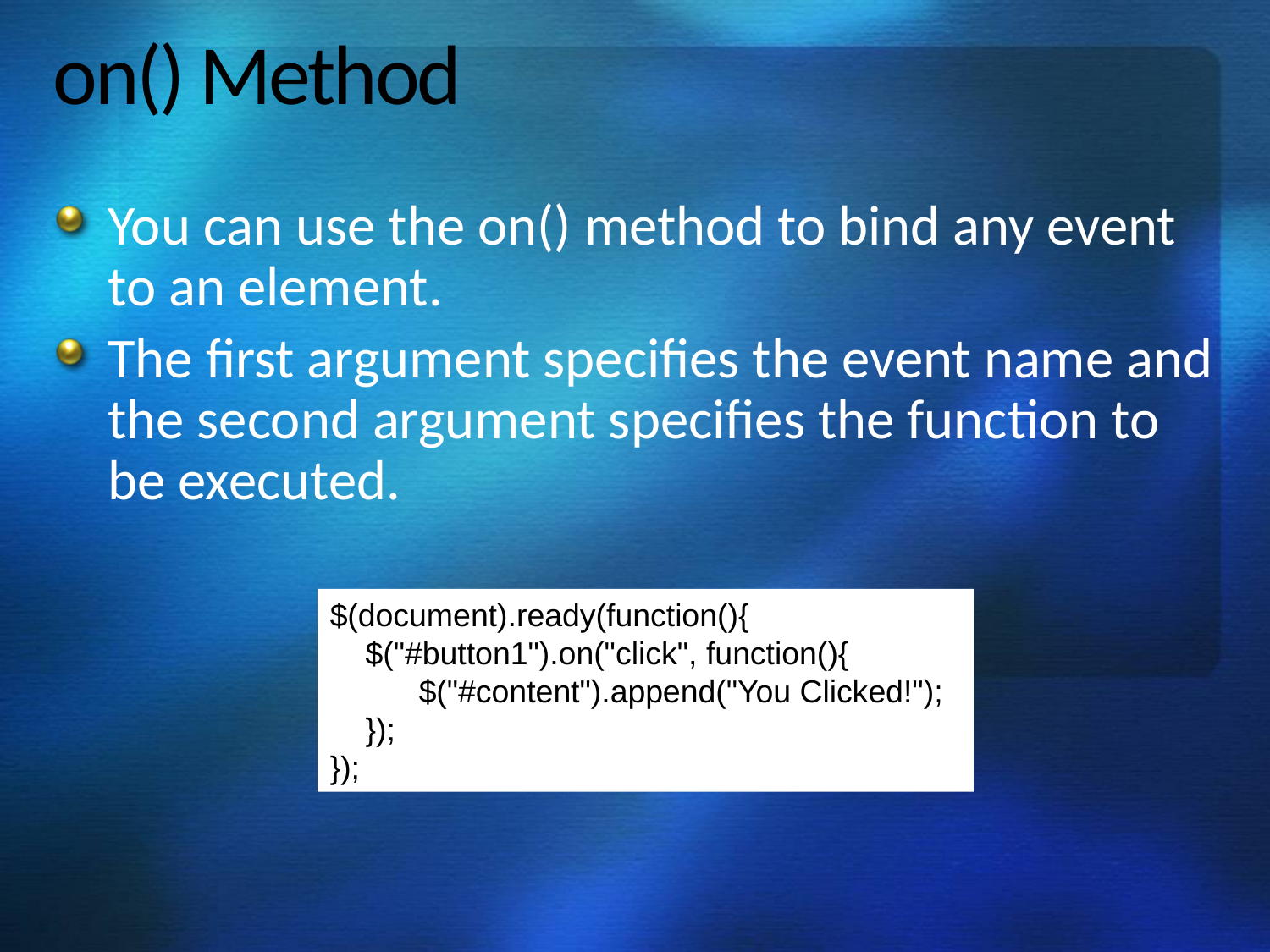

# on() Method
You can use the on() method to bind any event to an element.
The first argument specifies the event name and the second argument specifies the function to be executed.
$(document).ready(function(){
    $("#button1").on("click", function(){
          $("#content").append("You Clicked!");
    });
});